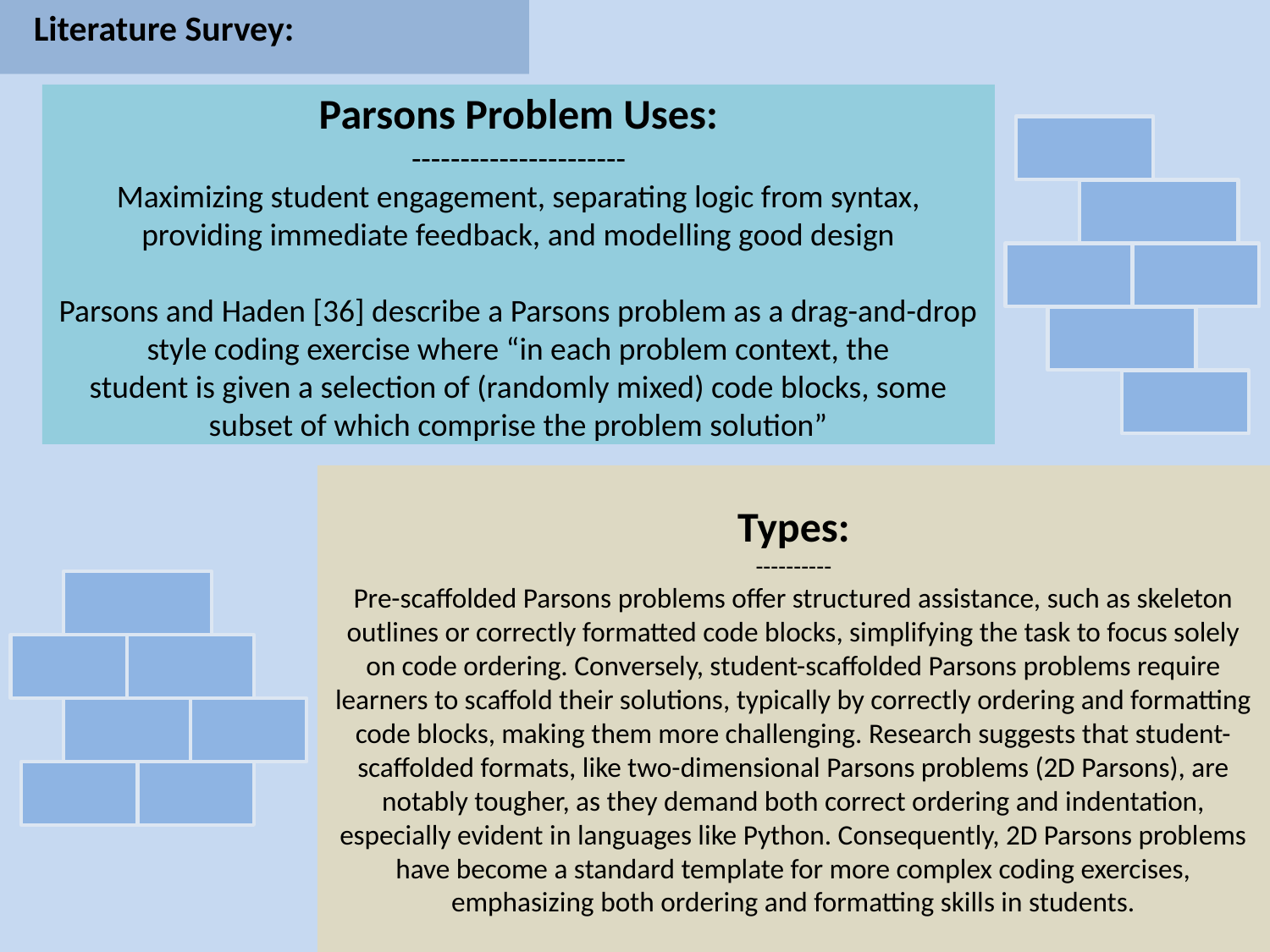

Literature Survey:
Parsons Problem Uses:
----------------------
Maximizing student engagement, separating logic from syntax, providing immediate feedback, and modelling good design

Parsons and Haden [36] describe a Parsons problem as a drag-and-drop style coding exercise where “in each problem context, the
student is given a selection of (randomly mixed) code blocks, some
subset of which comprise the problem solution”

Types:
----------
Pre-scaffolded Parsons problems offer structured assistance, such as skeleton outlines or correctly formatted code blocks, simplifying the task to focus solely on code ordering. Conversely, student-scaffolded Parsons problems require learners to scaffold their solutions, typically by correctly ordering and formatting code blocks, making them more challenging. Research suggests that student-scaffolded formats, like two-dimensional Parsons problems (2D Parsons), are notably tougher, as they demand both correct ordering and indentation, especially evident in languages like Python. Consequently, 2D Parsons problems have become a standard template for more complex coding exercises, emphasizing both ordering and formatting skills in students.